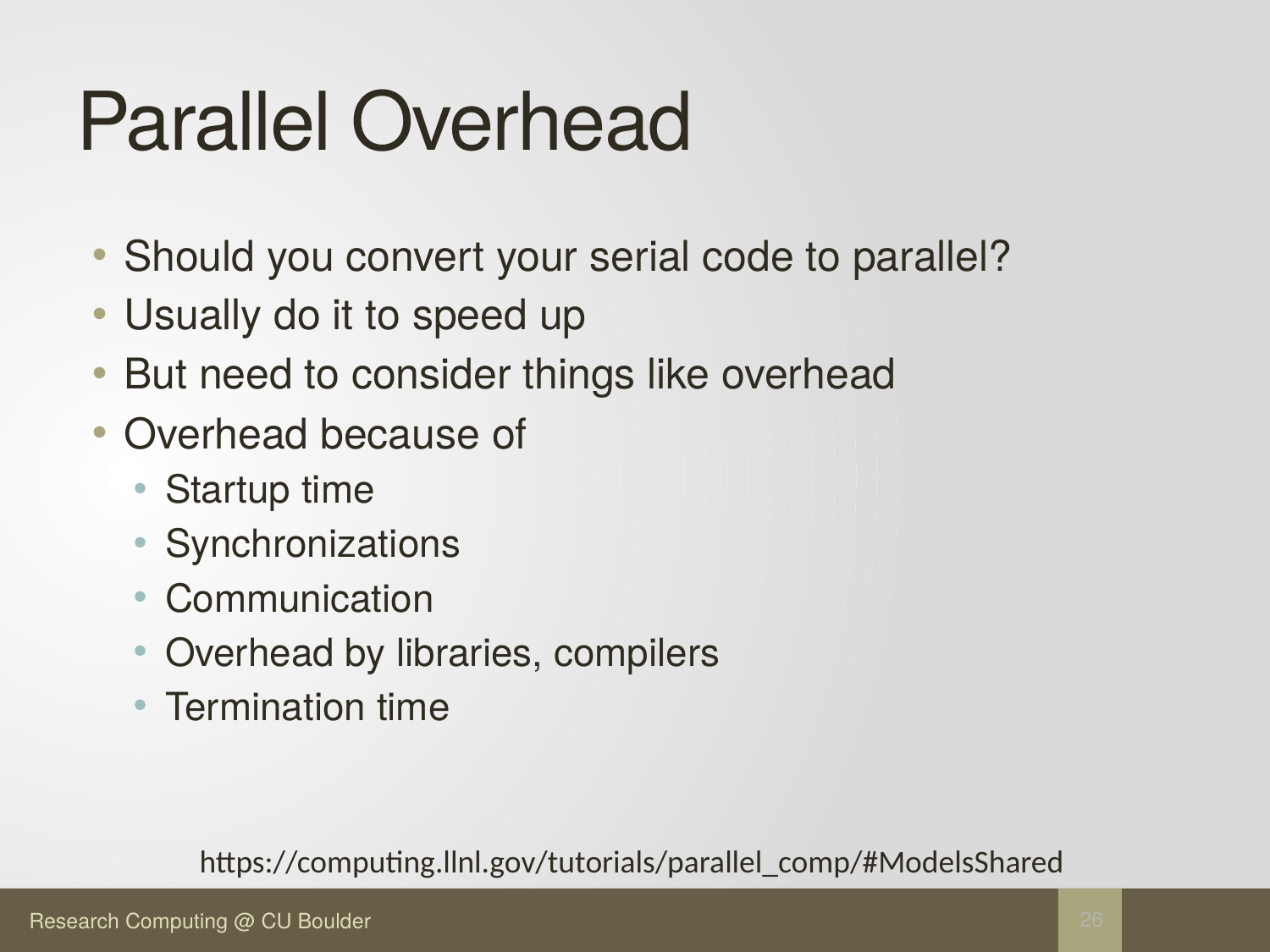

# Parallel Overhead
Should you convert your serial code to parallel?
Usually do it to speed up
But need to consider things like overhead
Overhead because of
Startup time
Synchronizations
Communication
Overhead by libraries, compilers
Termination time
https://computing.llnl.gov/tutorials/parallel_comp/#ModelsShared
26